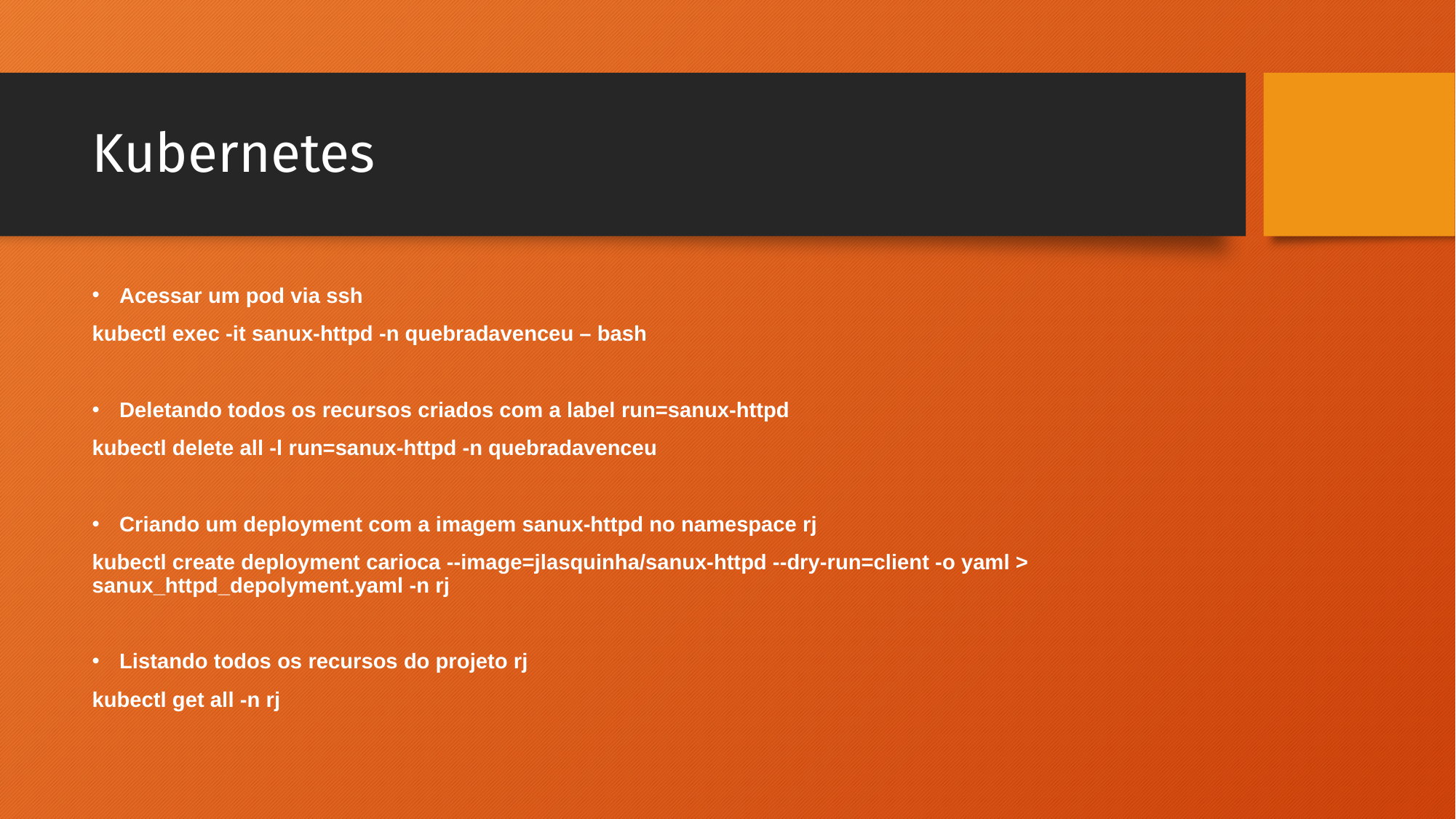

# Kubernetes
Acessar um pod via ssh
kubectl exec -it sanux-httpd -n quebradavenceu – bash

Deletando todos os recursos criados com a label run=sanux-httpd
kubectl delete all -l run=sanux-httpd -n quebradavenceu

Criando um deployment com a imagem sanux-httpd no namespace rj
kubectl create deployment carioca --image=jlasquinha/sanux-httpd --dry-run=client -o yaml > sanux_httpd_depolyment.yaml -n rj

Listando todos os recursos do projeto rj
kubectl get all -n rj